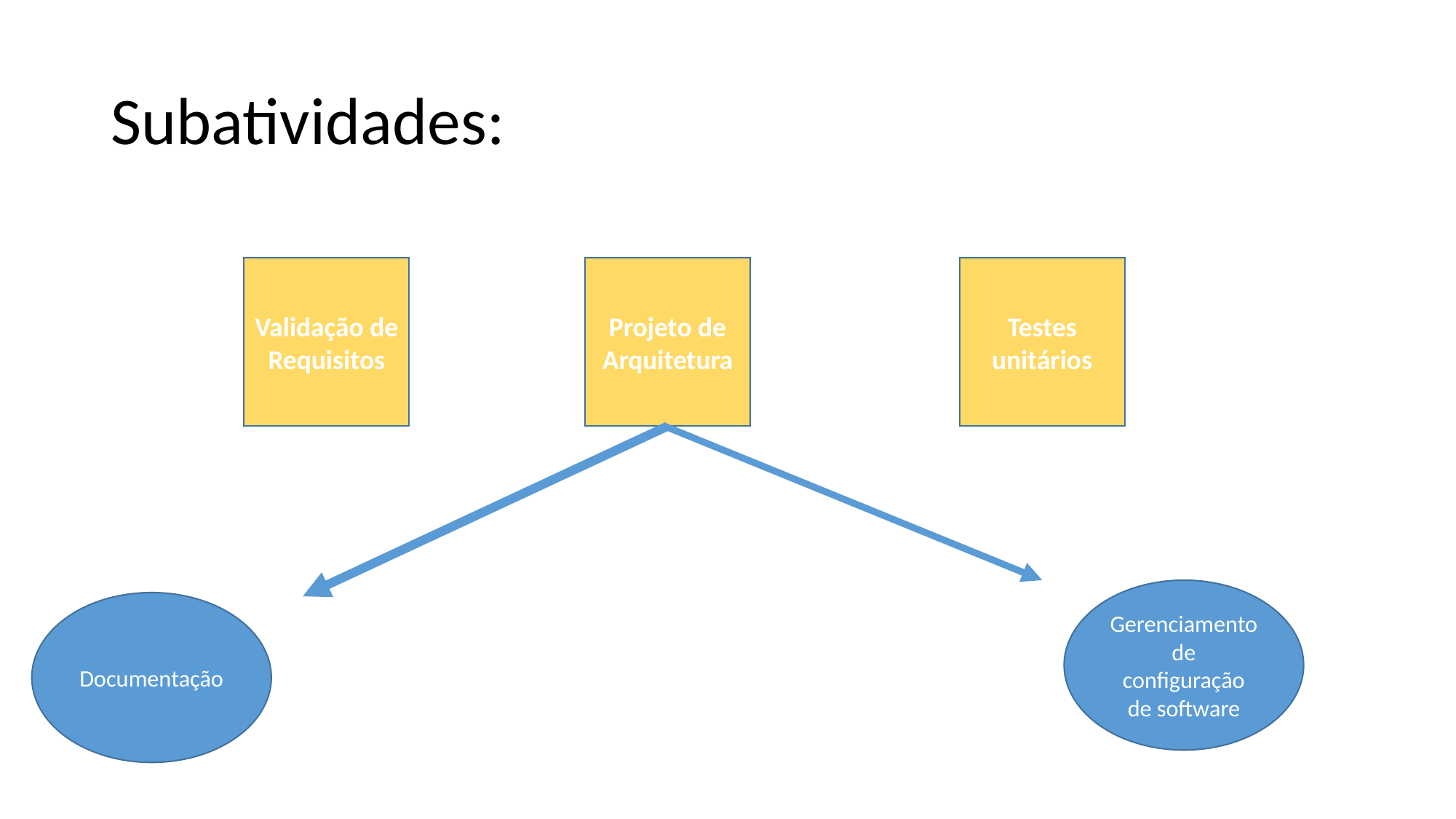

# Subatividades:

Validação de Requisitos
Projeto de Arquitetura
Testes unitários
Gerenciamento de configuração de software
Documentação